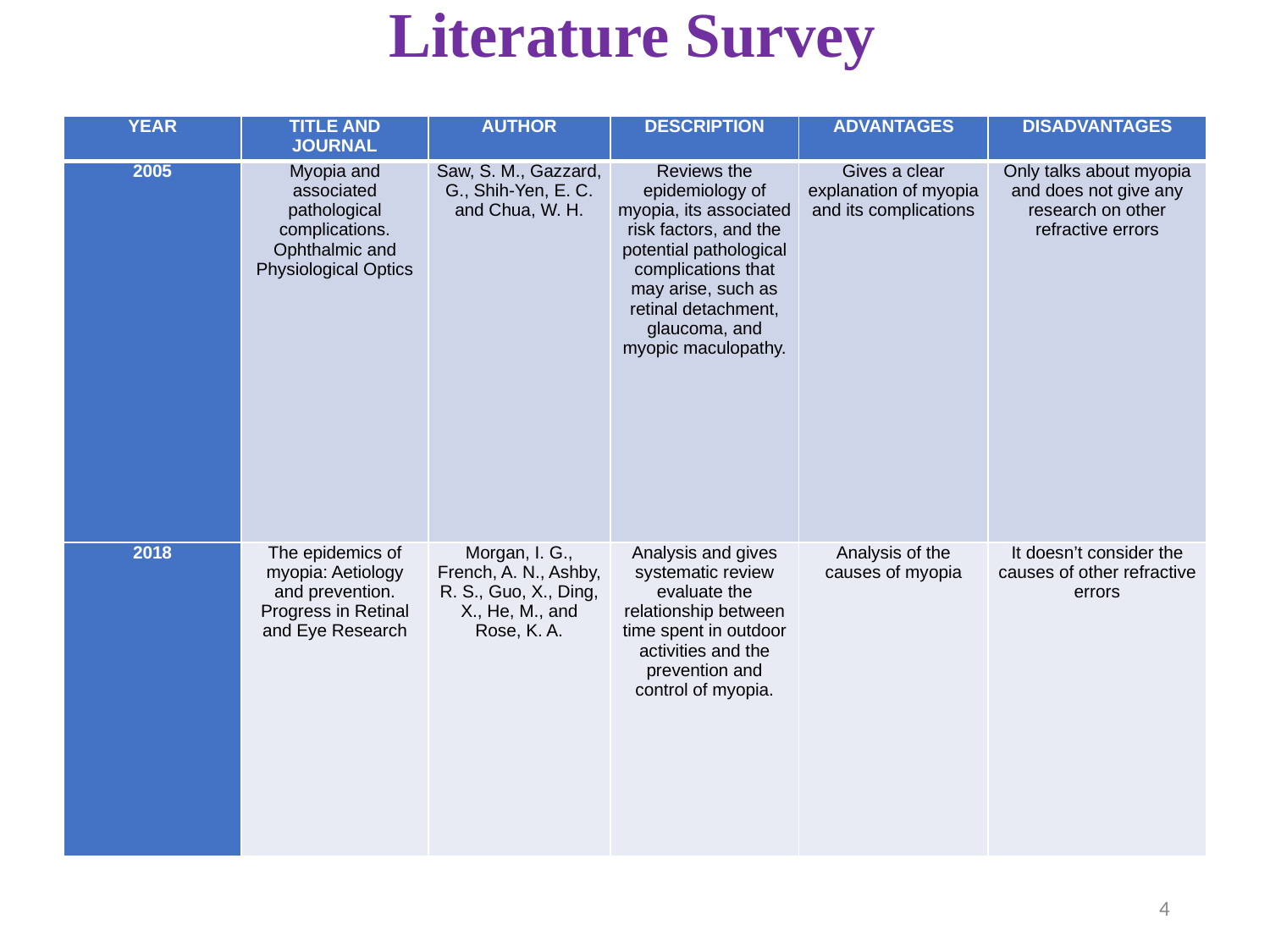

# Literature Survey
| YEAR | TITLE AND JOURNAL | AUTHOR | DESCRIPTION | ADVANTAGES | DISADVANTAGES |
| --- | --- | --- | --- | --- | --- |
| 2005 | Myopia and associated pathological complications. Ophthalmic and Physiological Optics | Saw, S. M., Gazzard, G., Shih-Yen, E. C. and Chua, W. H. | Reviews the epidemiology of myopia, its associated risk factors, and the potential pathological complications that may arise, such as retinal detachment, glaucoma, and myopic maculopathy. | Gives a clear explanation of myopia and its complications | Only talks about myopia and does not give any research on other refractive errors |
| 2018 | The epidemics of myopia: Aetiology and prevention. Progress in Retinal and Eye Research | Morgan, I. G., French, A. N., Ashby, R. S., Guo, X., Ding, X., He, M., and Rose, K. A. | Analysis and gives systematic review evaluate the relationship between time spent in outdoor activities and the prevention and control of myopia. | Analysis of the causes of myopia | It doesn’t consider the causes of other refractive errors |
4